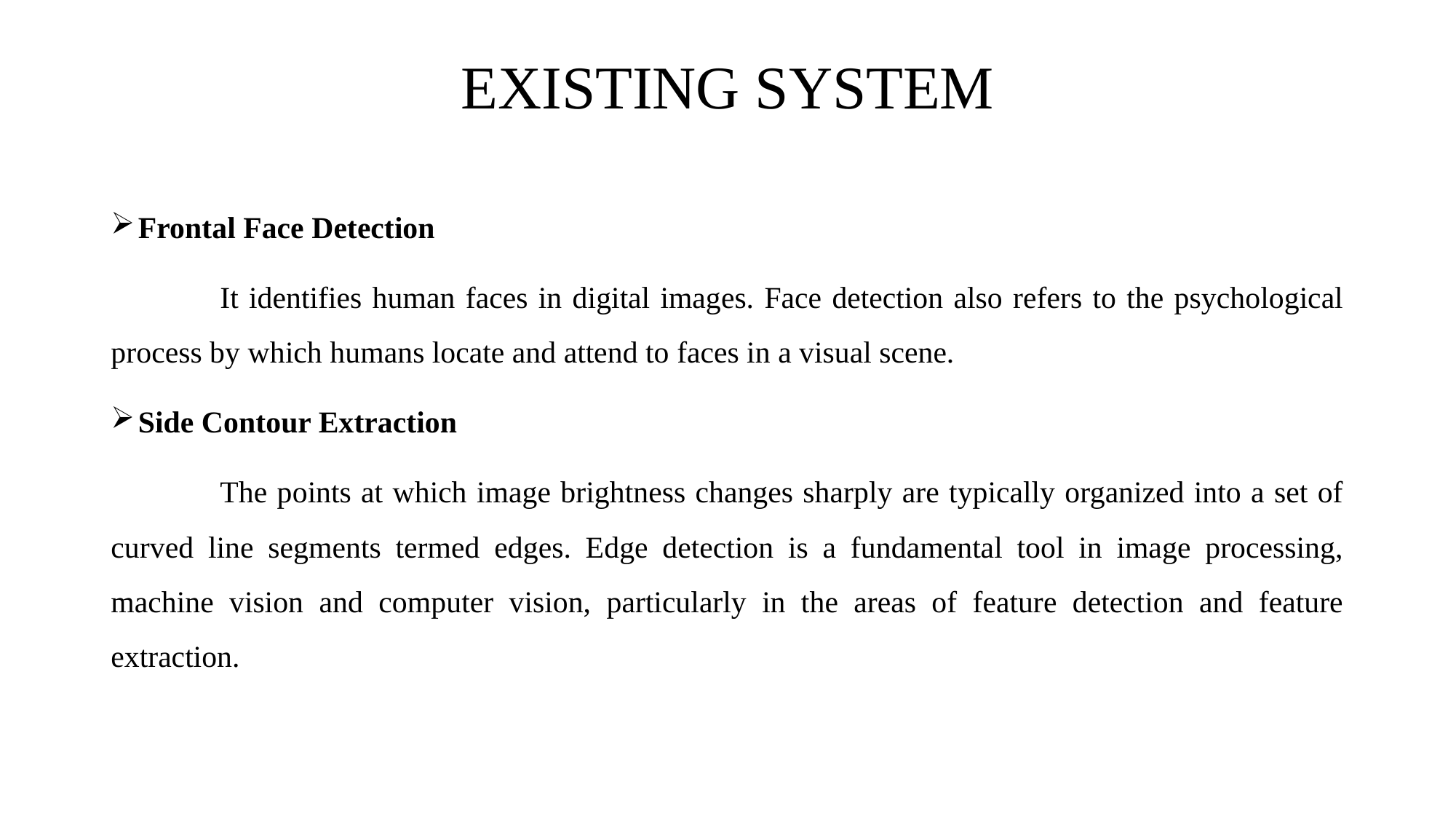

# EXISTING SYSTEM
Frontal Face Detection
	It identifies human faces in digital images. Face detection also refers to the psychological process by which humans locate and attend to faces in a visual scene.
Side Contour Extraction
	The points at which image brightness changes sharply are typically organized into a set of curved line segments termed edges. Edge detection is a fundamental tool in image processing, machine vision and computer vision, particularly in the areas of feature detection and feature extraction.